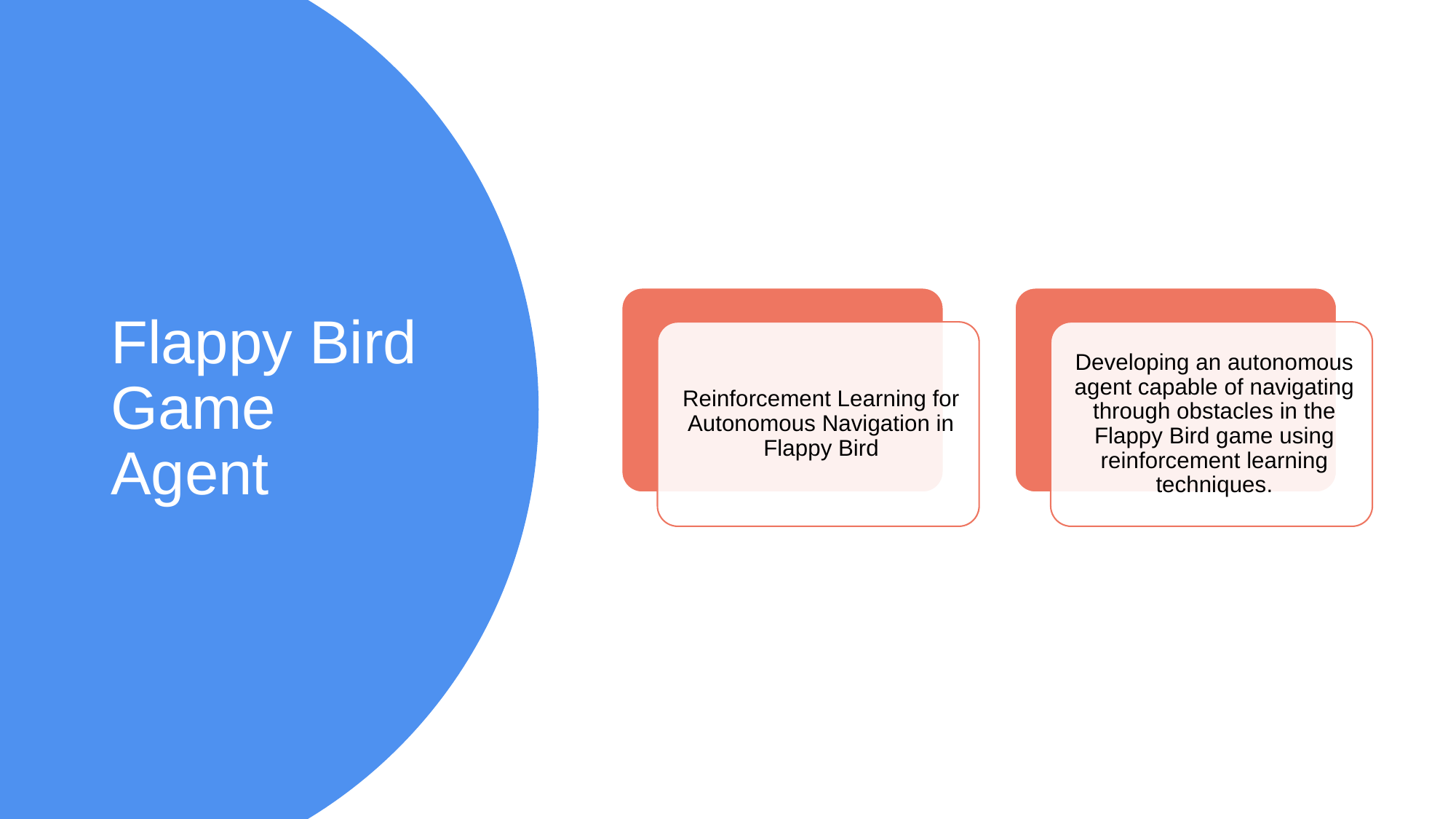

Reinforcement Learning for Autonomous Navigation in Flappy Bird
Developing an autonomous agent capable of navigating through obstacles in the Flappy Bird game using reinforcement learning techniques.
# Flappy Bird Game Agent